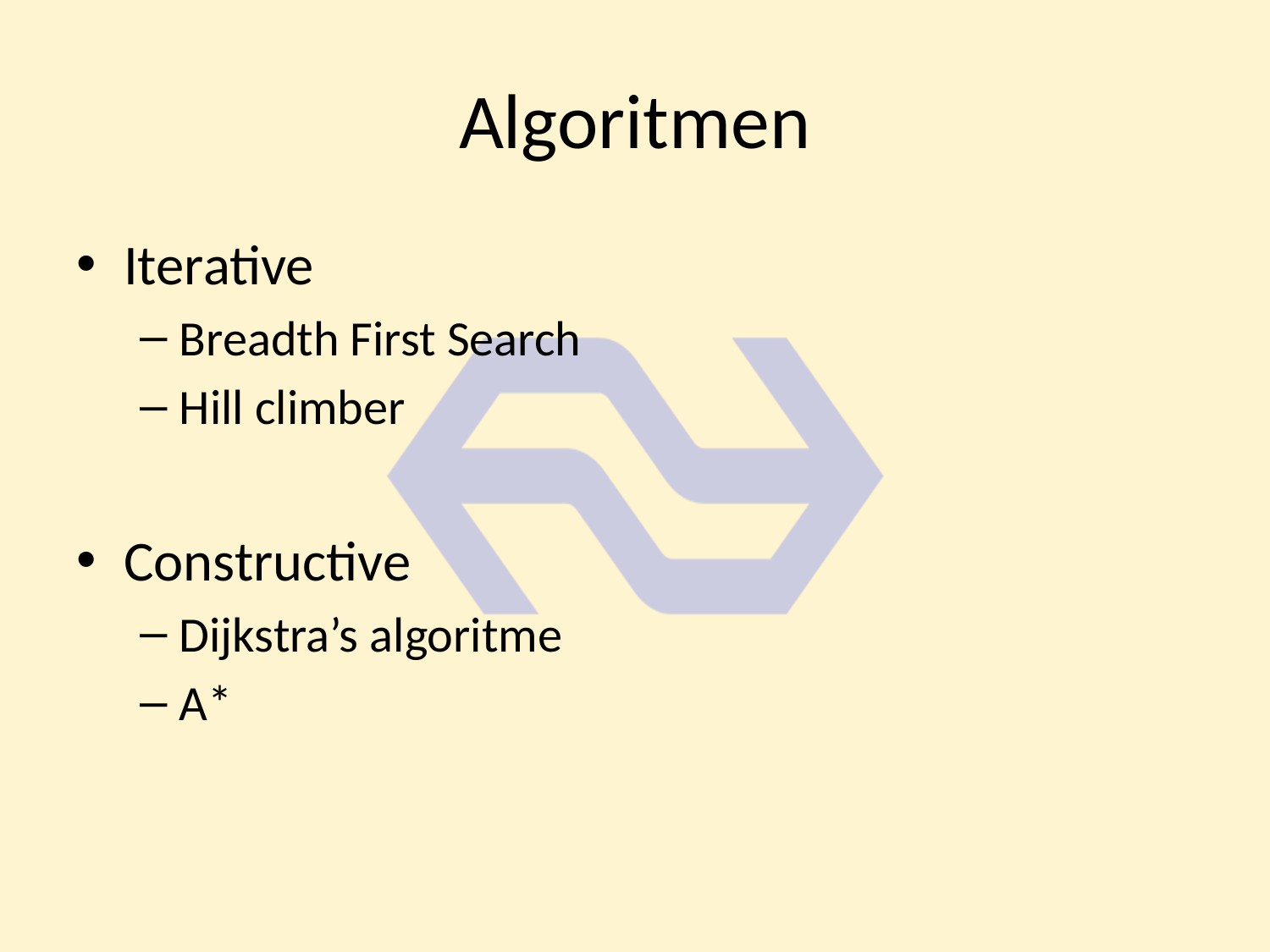

# Algoritmen
Iterative
Breadth First Search
Hill climber

Constructive
Dijkstra’s algoritme
A*